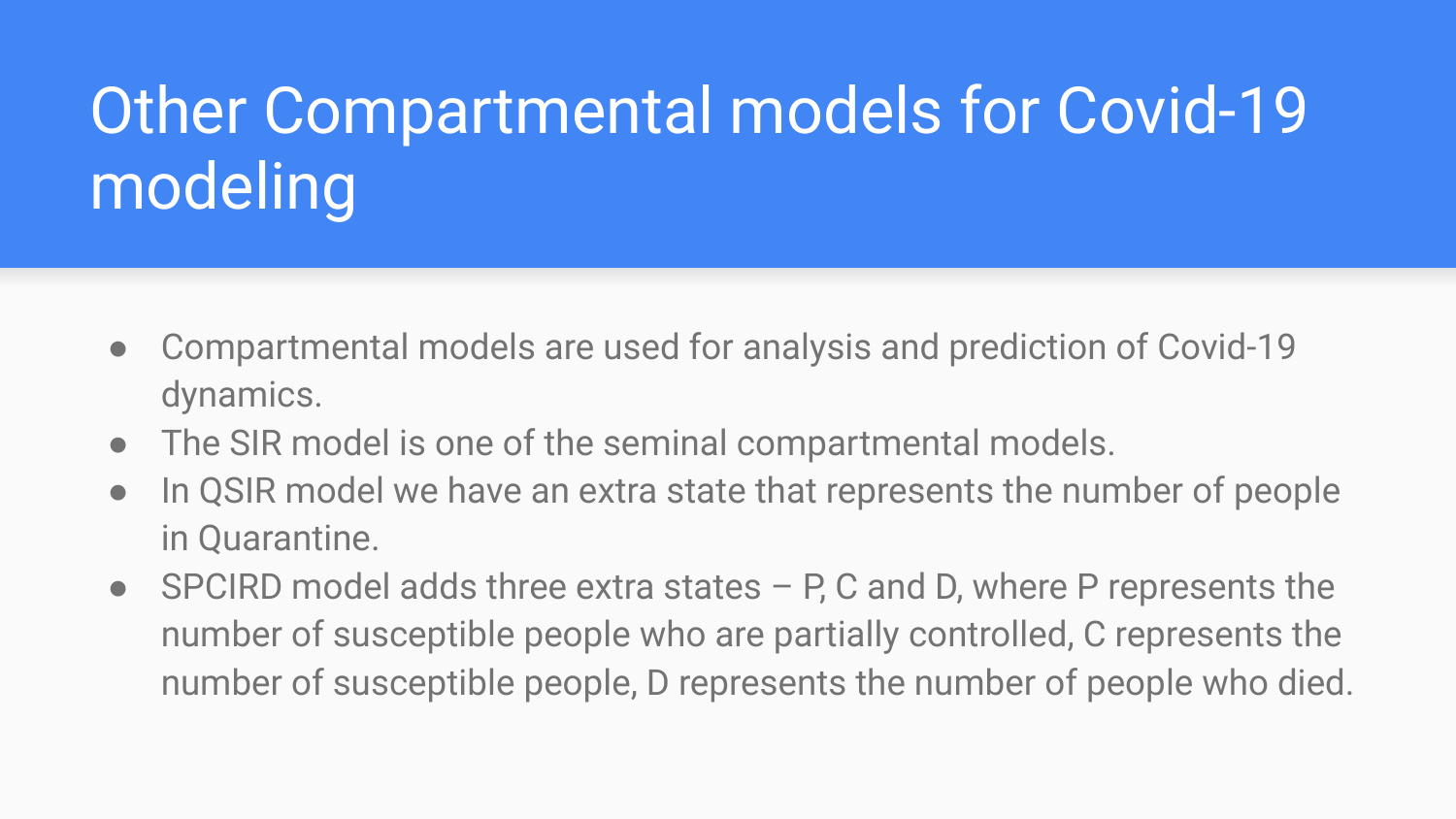

# Other Compartmental models for Covid-19 modeling
Compartmental models are used for analysis and prediction of Covid-19 dynamics.
The SIR model is one of the seminal compartmental models.
In QSIR model we have an extra state that represents the number of people in Quarantine.
SPCIRD model adds three extra states – P, C and D, where P represents the number of susceptible people who are partially controlled, C represents the number of susceptible people, D represents the number of people who died.